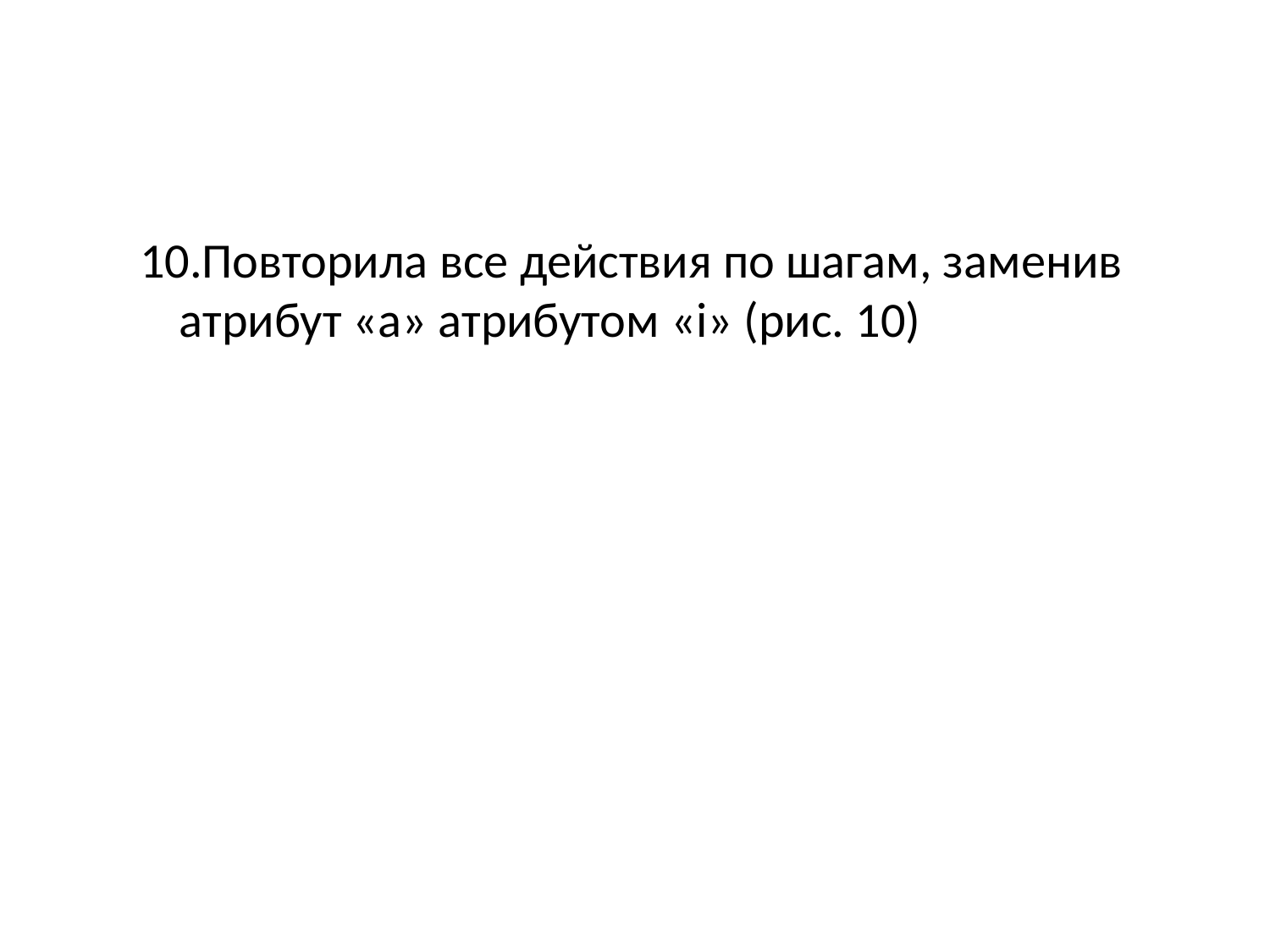

Повторила все действия по шагам, заменив атрибут «а» атрибутом «i» (рис. 10)